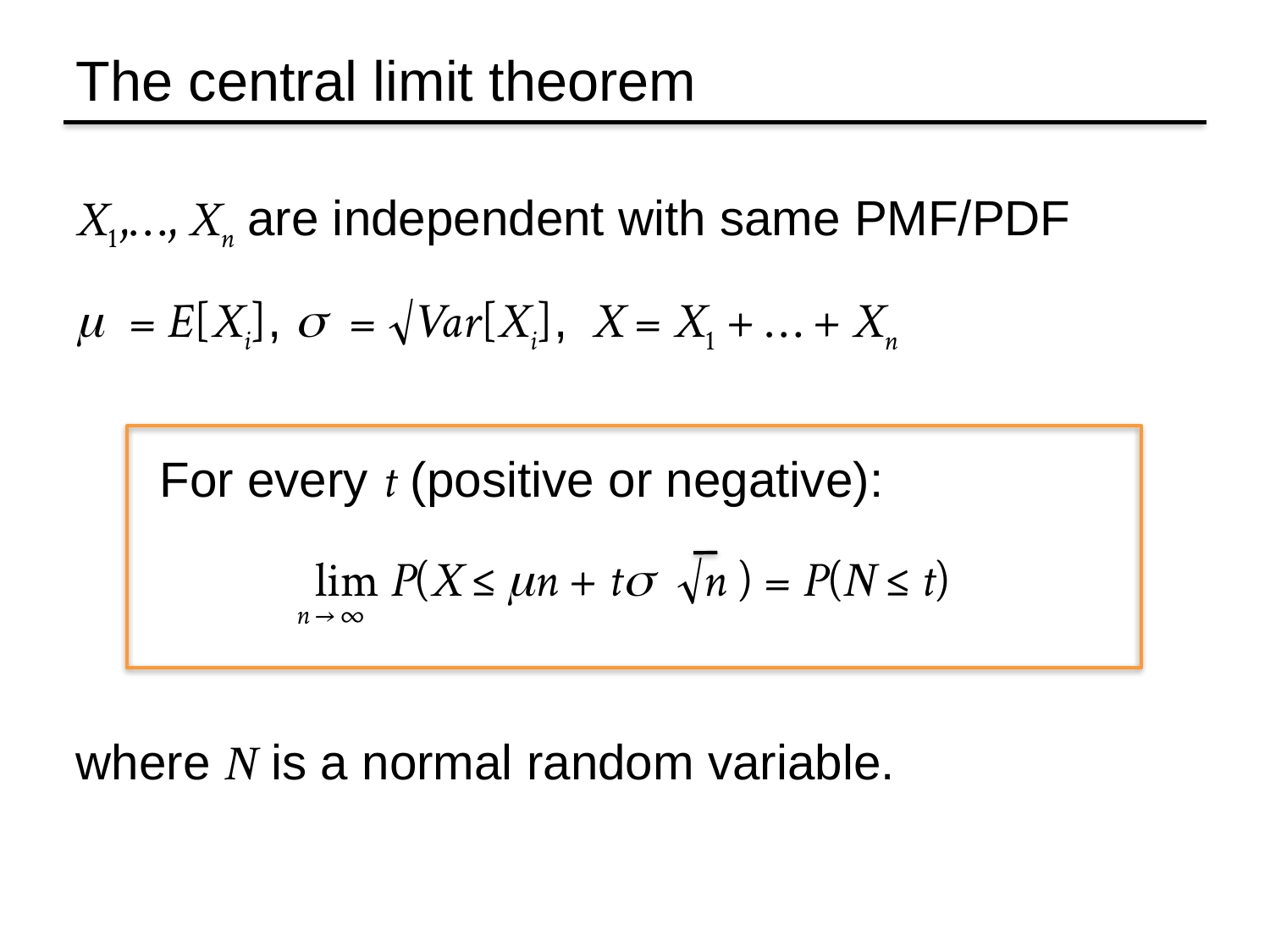

# The central limit theorem
X1,…, Xn are independent with same PMF/PDF
μ = E[Xi], σ = √Var[Xi],  X = X1 + … + Xn

For every t (positive or negative):
lim P(X ≤ μn + tσ √n ) = P(N ≤ t)
n → ∞
where N is a normal random variable.